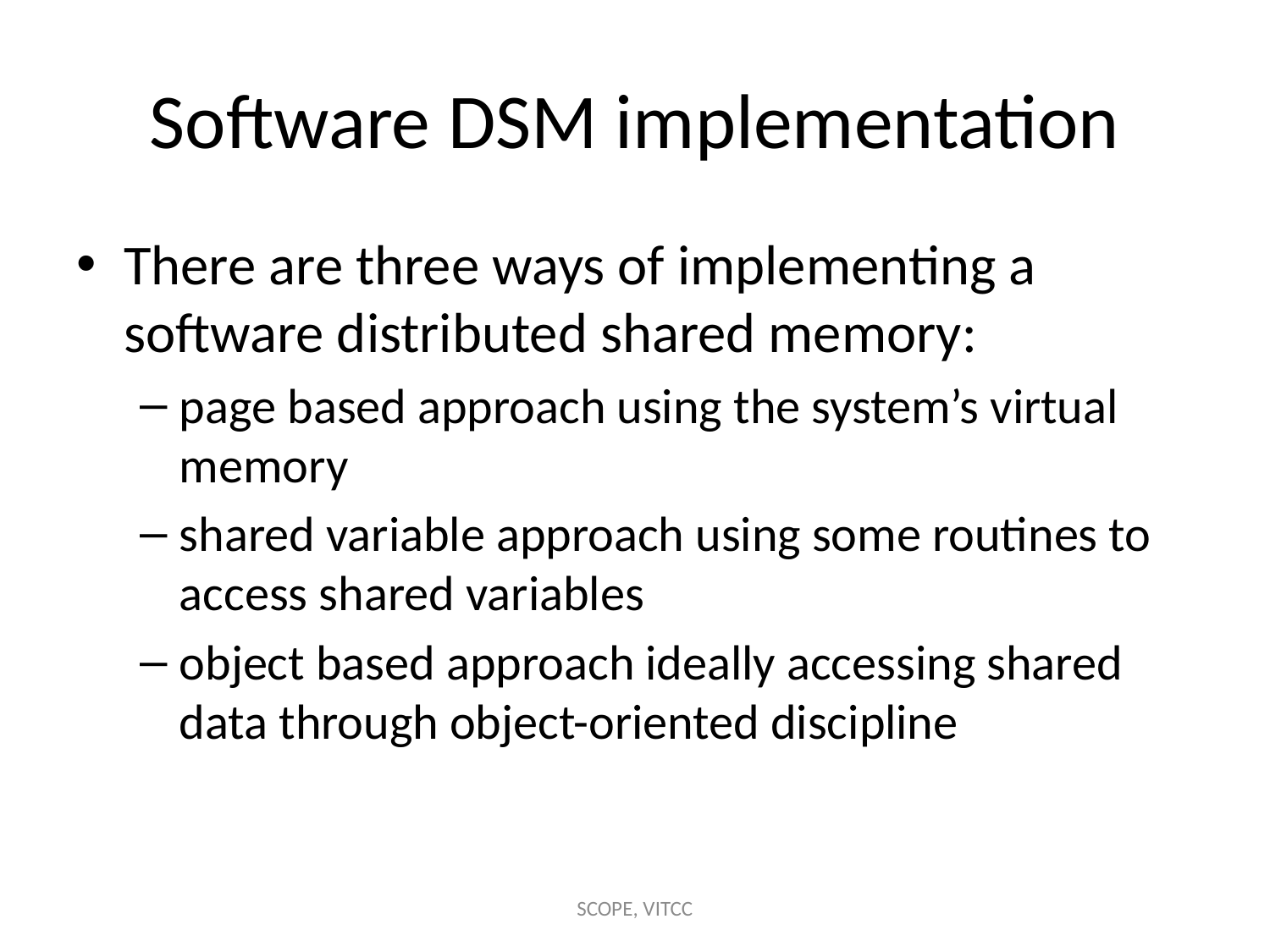

# Software DSM implementation
There are three ways of implementing a software distributed shared memory:
page based approach using the system’s virtual memory
shared variable approach using some routines to access shared variables
object based approach ideally accessing shared data through object-oriented discipline
SCOPE, VITCC